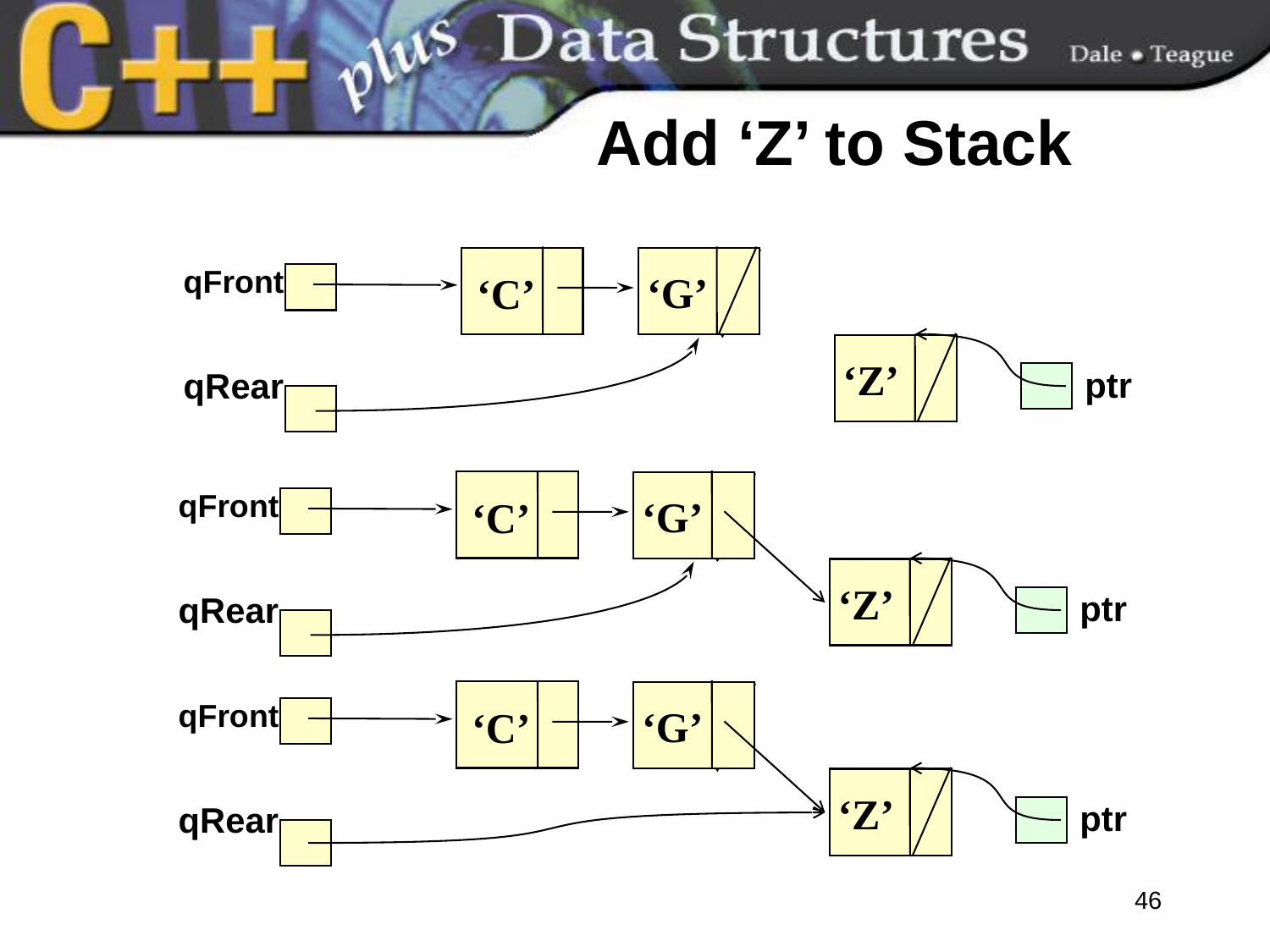

# Add ‘Z’ to Stack

qFront

qRear

‘C’

‘G’

‘Z’
ptr

qFront

qRear

‘C’

‘G’

‘Z’
ptr

qFront

qRear

‘C’

‘G’

‘Z’
ptr

46